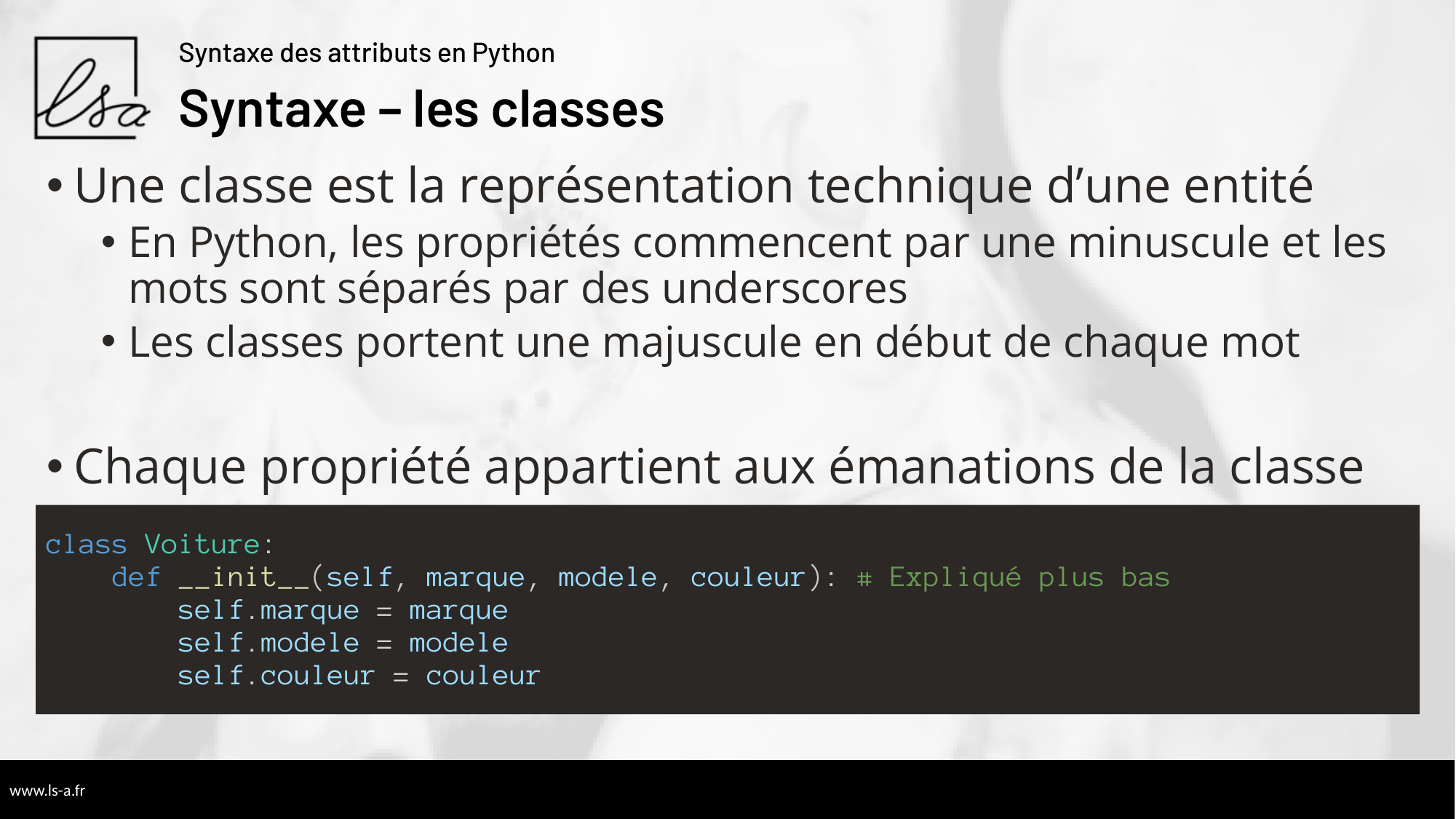

Syntaxe des attributs en Python
# Syntaxe – les classes
Une classe est la représentation technique d’une entité
En Python, les propriétés commencent par une minuscule et les mots sont séparés par des underscores
Les classes portent une majuscule en début de chaque mot

Chaque propriété appartient aux émanations de la classe
class Voiture:
    def __init__(self, marque, modele, couleur): # Expliqué plus bas
        self.marque = marque
        self.modele = modele
        self.couleur = couleur